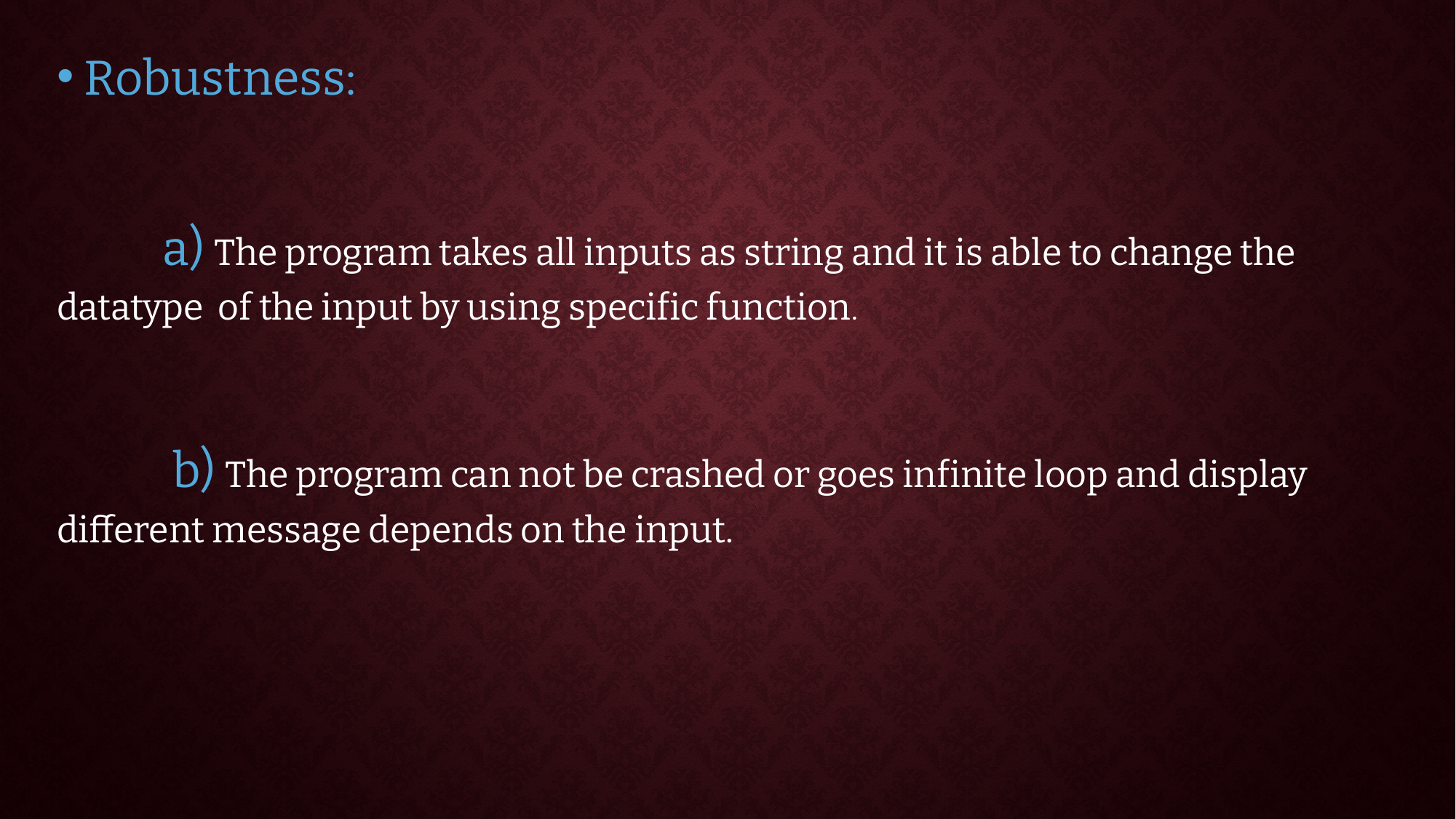

#
Robustness:

           a) The program takes all inputs as string and it is able to change the datatype  of the input by using specific function.

            b) The program can not be crashed or goes infinite loop and display different message depends on the input.